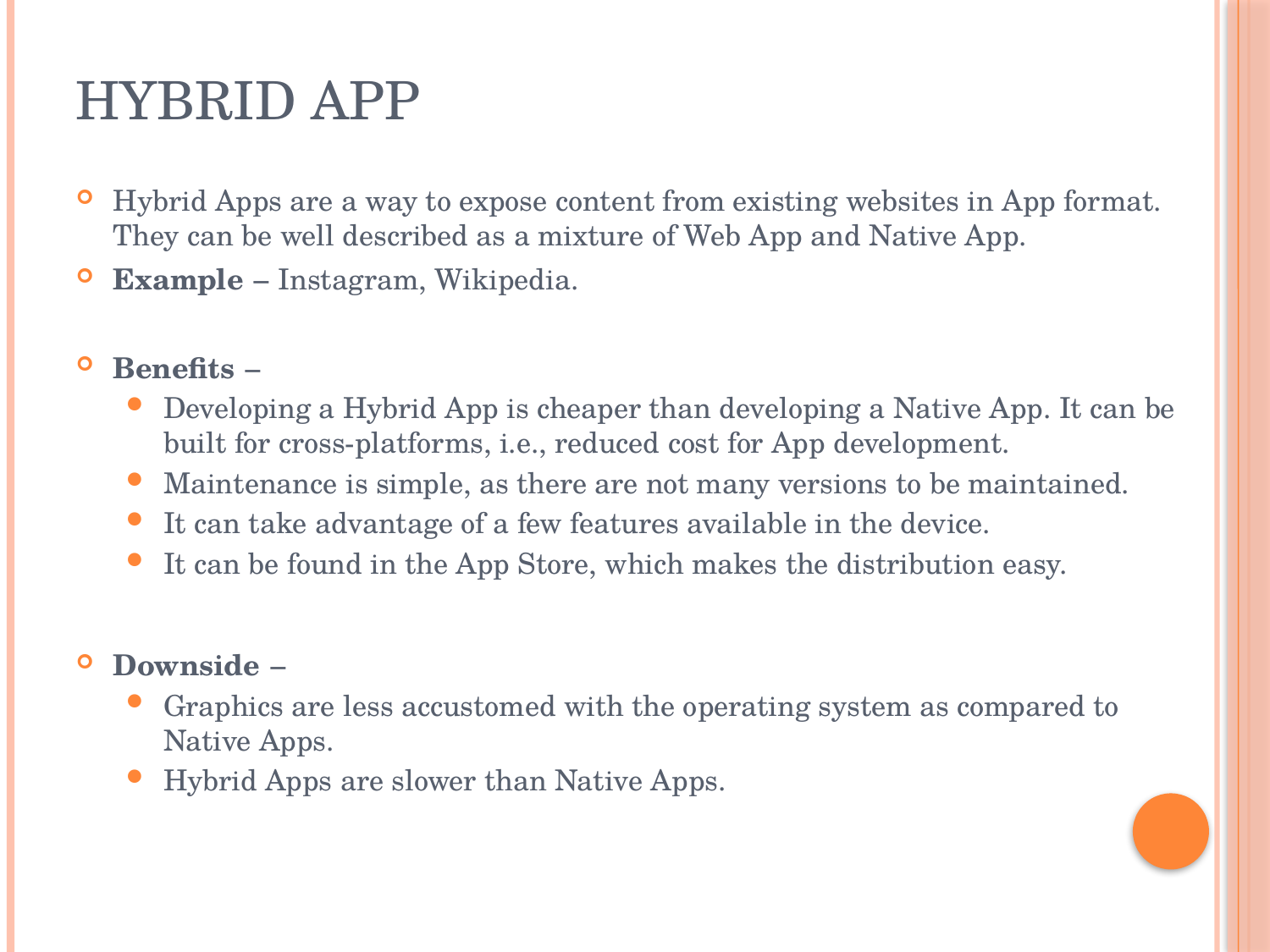

# Hybrid App
Hybrid Apps are a way to expose content from existing websites in App format. They can be well described as a mixture of Web App and Native App.
Example − Instagram, Wikipedia.

Benefits −
Developing a Hybrid App is cheaper than developing a Native App. It can be built for cross-platforms, i.e., reduced cost for App development.
Maintenance is simple, as there are not many versions to be maintained.
It can take advantage of a few features available in the device.
It can be found in the App Store, which makes the distribution easy.

Downside −
Graphics are less accustomed with the operating system as compared to Native Apps.
Hybrid Apps are slower than Native Apps.